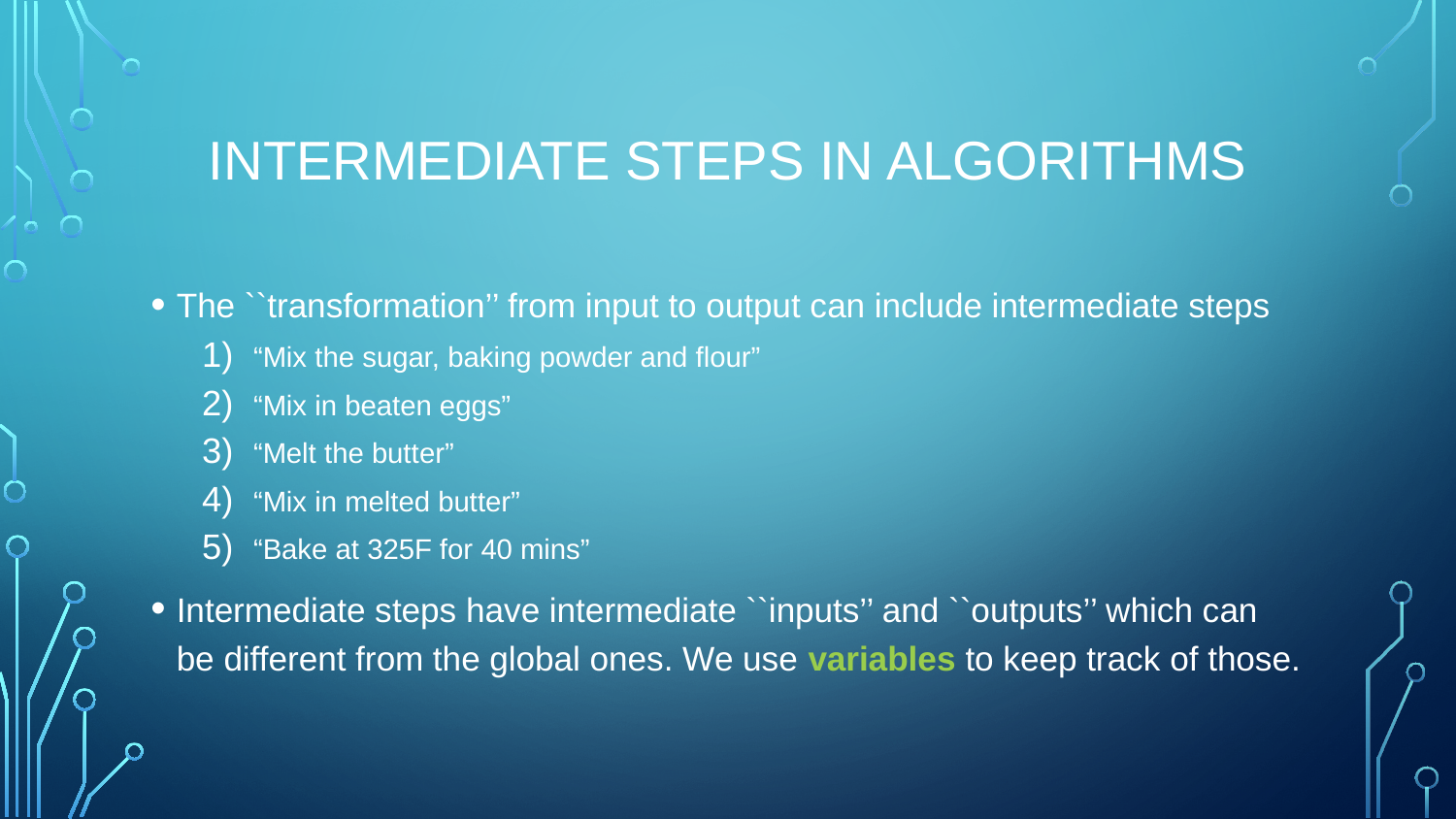

# Intermediate steps in algorithms
The ``transformation’’ from input to output can include intermediate steps
“Mix the sugar, baking powder and flour”
“Mix in beaten eggs”
“Melt the butter”
“Mix in melted butter”
“Bake at 325F for 40 mins”
Intermediate steps have intermediate ``inputs’’ and ``outputs’’ which can be different from the global ones. We use variables to keep track of those.